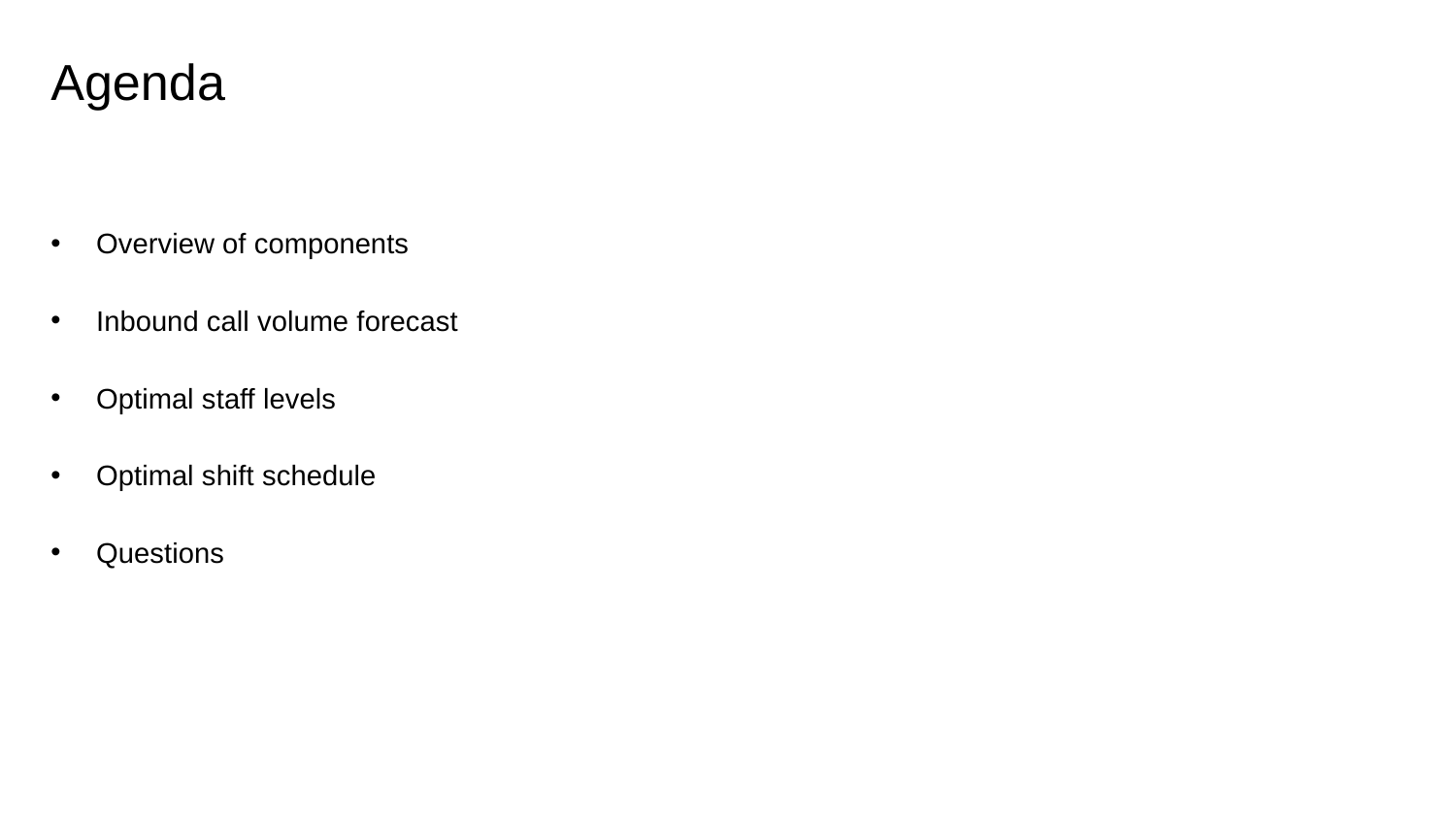

overall_1_132317677004503003 columns_1_132317677004503003
# Agenda
Overview of components

Inbound call volume forecast

Optimal staff levels

Optimal shift schedule

Questions